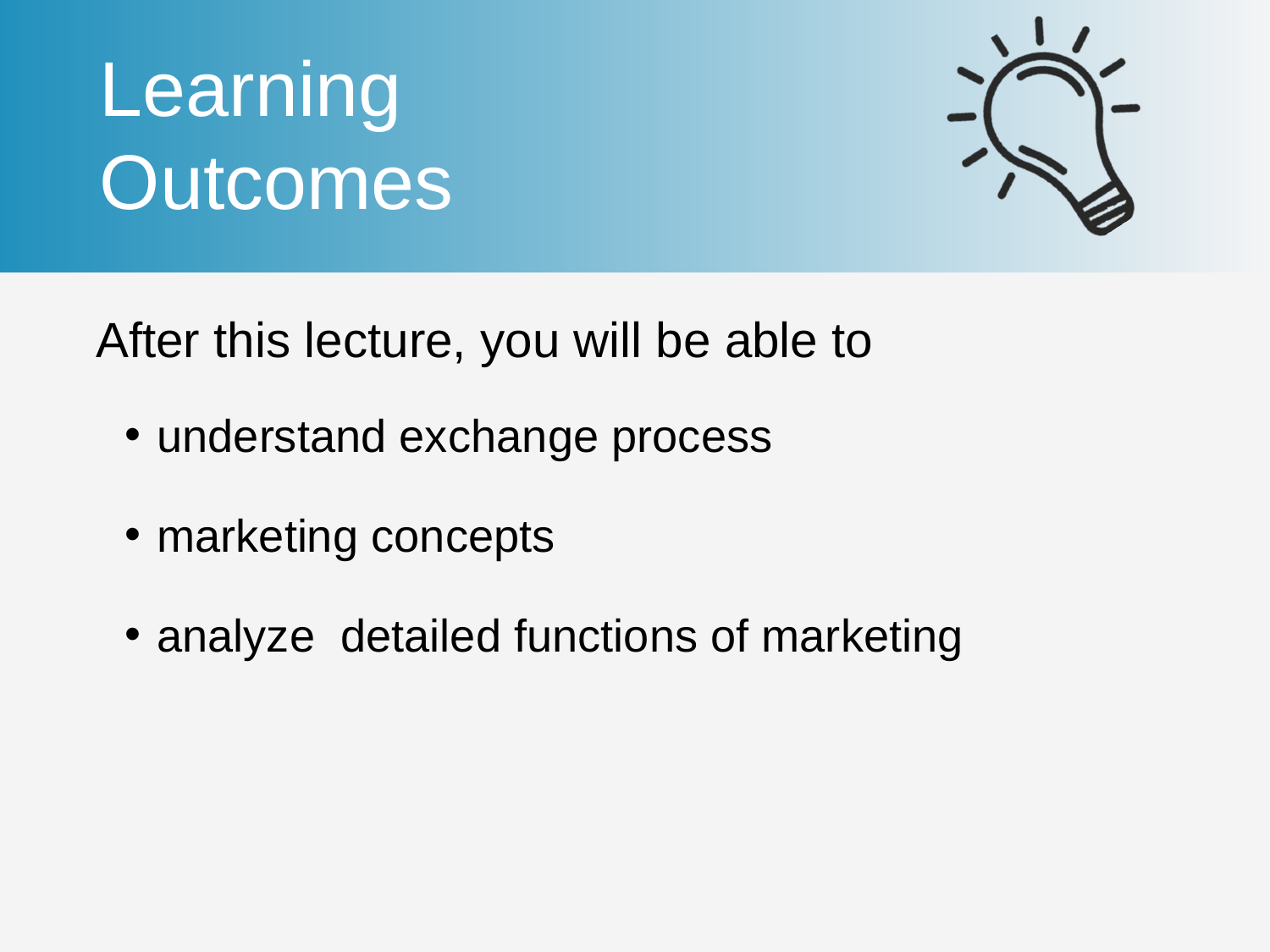

understand exchange process
marketing concepts
analyze  detailed functions of marketing